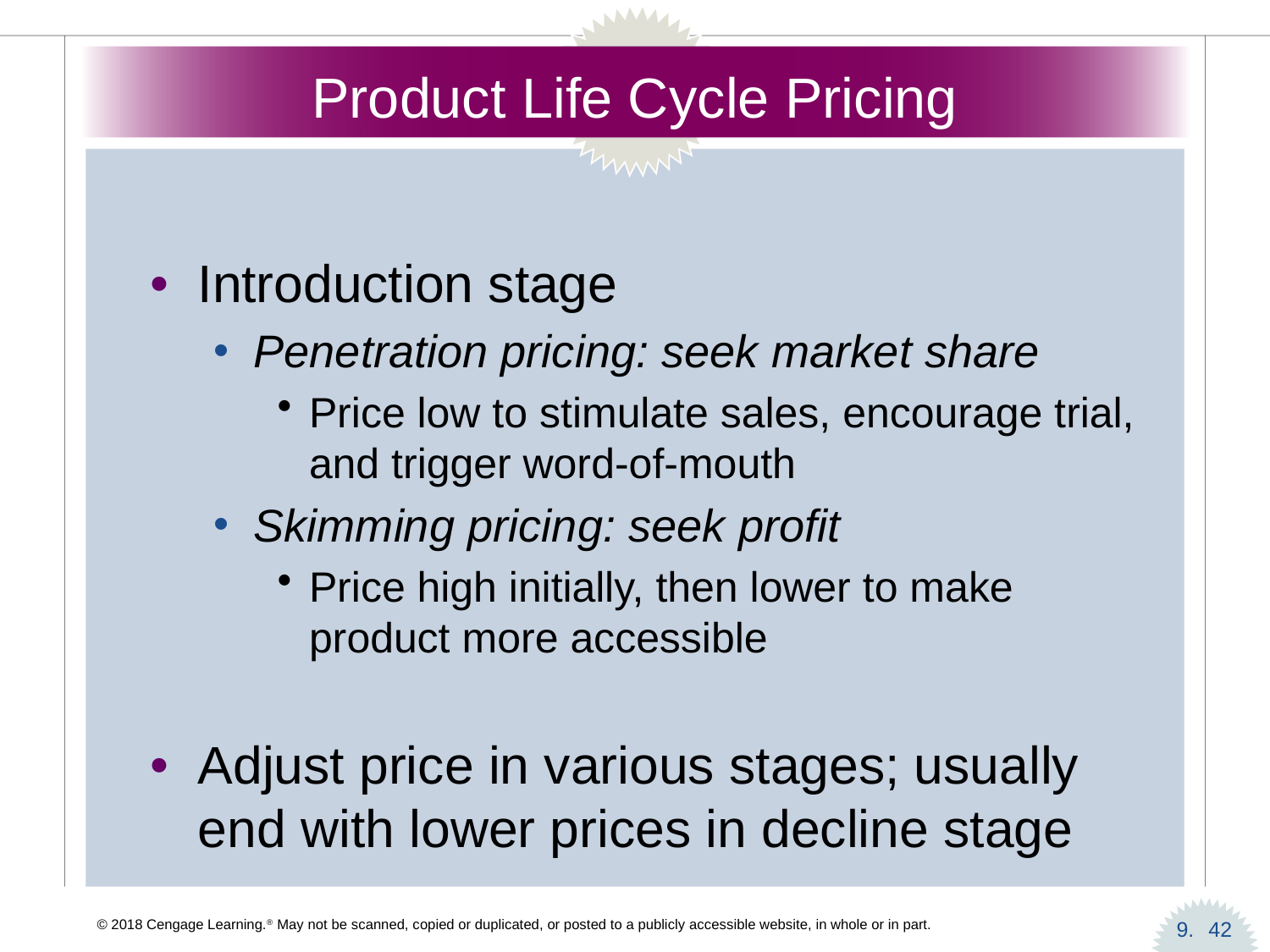

# Product Life Cycle Pricing
Introduction stage
Penetration pricing: seek market share
Price low to stimulate sales, encourage trial, and trigger word-of-mouth
Skimming pricing: seek profit
Price high initially, then lower to make product more accessible

Adjust price in various stages; usually end with lower prices in decline stage

42